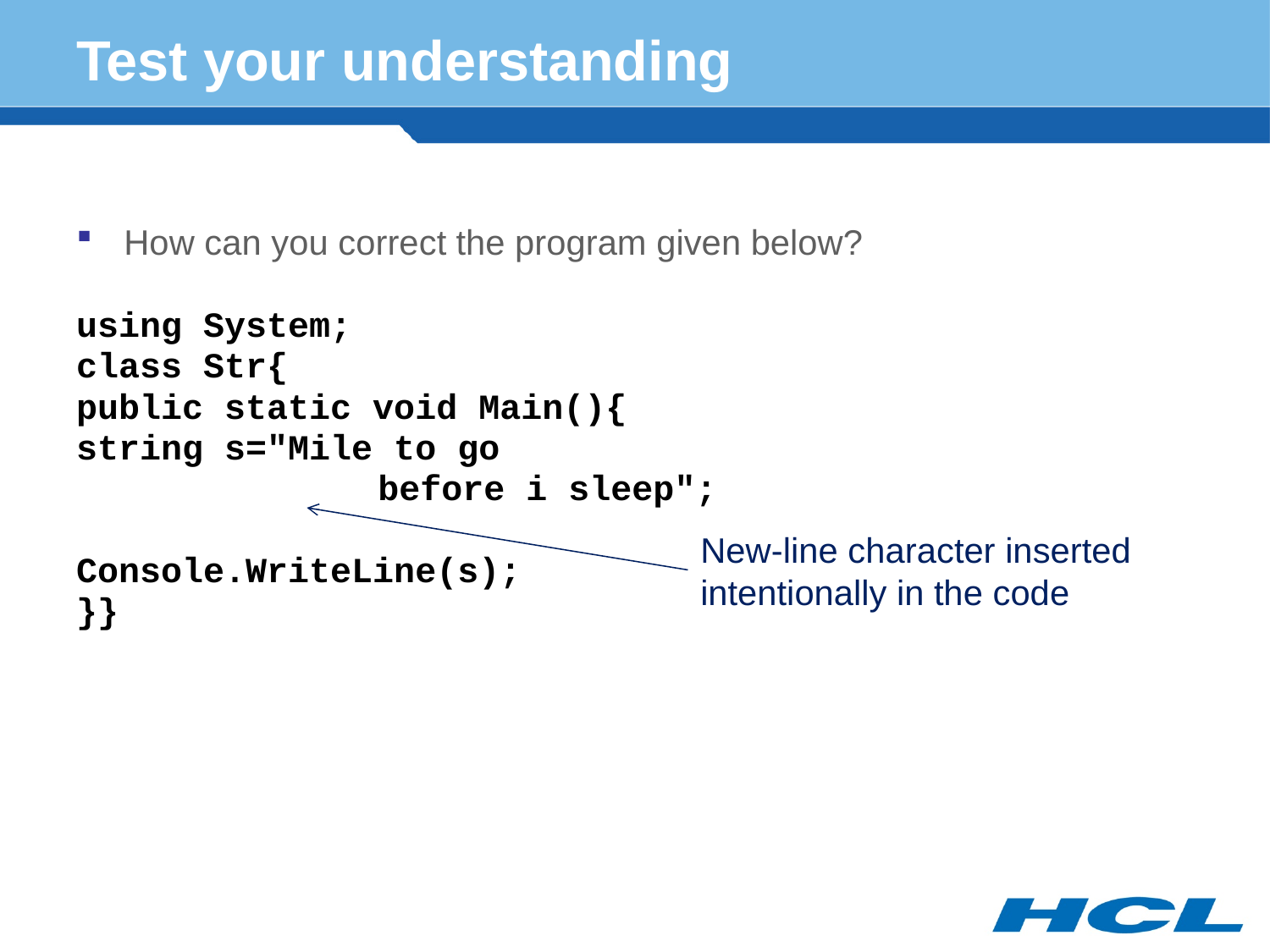

# Test your understanding
How can you correct the program given below?

using System;
class Str{
public static void Main(){
string s="Mile to go
			before i sleep";

Console.WriteLine(s);
}}

New-line character inserted intentionally in the code